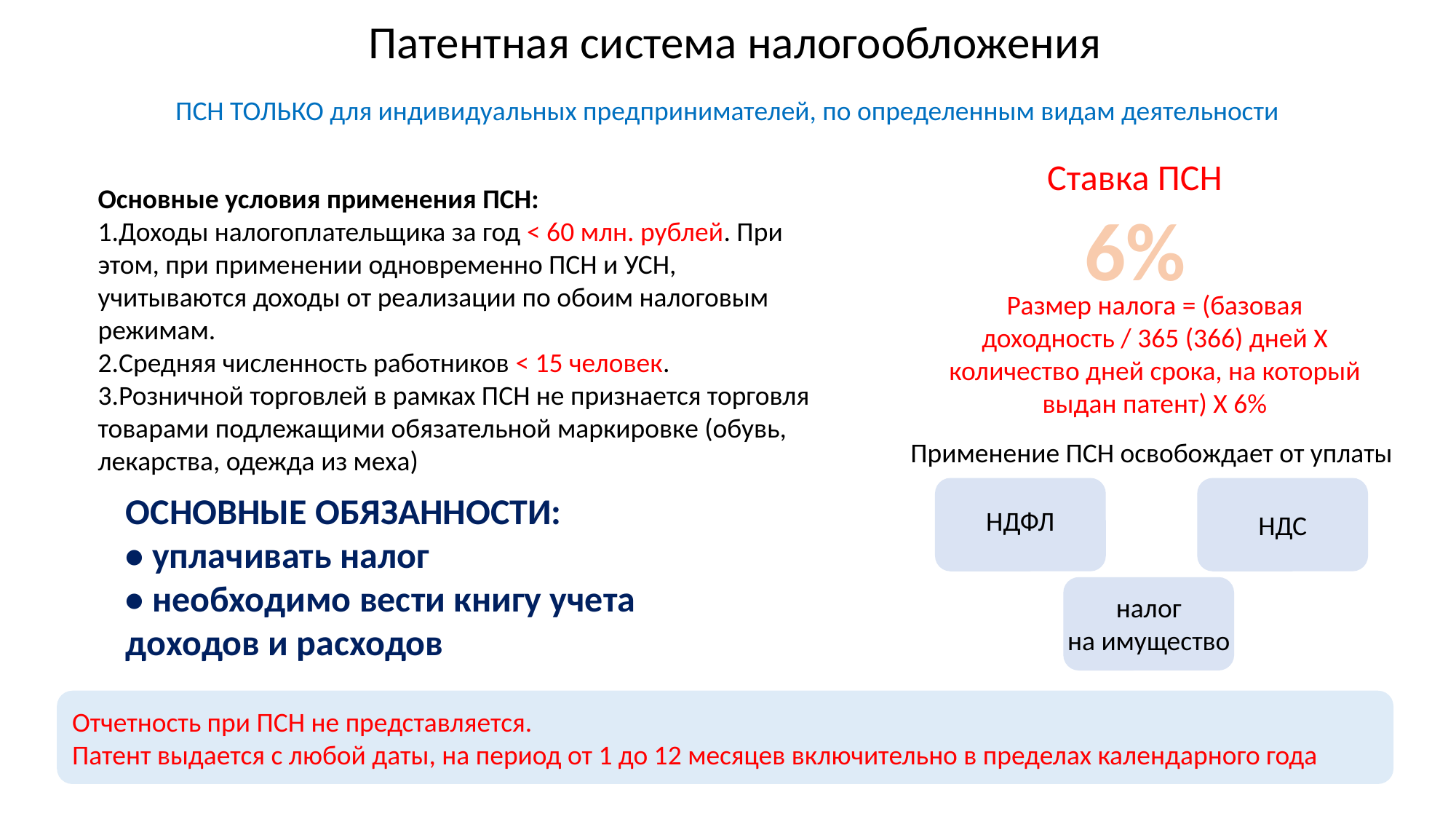

# Патентная система налогообложения
ПСН ТОЛЬКО для индивидуальных предпринимателей, по определенным видам деятельности
Ставка ПСН
Основные условия применения ПСН:
1.Доходы налогоплательщика за год < 60 млн. рублей. При этом, при применении одновременно ПСН и УСН, учитываются доходы от реализации по обоим налоговым режимам.
2.Средняя численность работников < 15 человек.
3.Розничной торговлей в рамках ПСН не признается торговля товарами подлежащими обязательной маркировке (обувь, лекарства, одежда из меха)
6%
Размер налога = (базовая доходность / 365 (366) дней Х количество дней срока, на который выдан патент) Х 6%
Применение ПСН освобождает от уплаты

ОСНОВНЫЕ ОБЯЗАННОСТИ:
• уплачивать налог
• необходимо вести книгу учета доходов и расходов
НДФЛ
НДС

налог
на имущество
Отчетность при ПСН не представляется.
Патент выдается с любой даты, на период от 1 до 12 месяцев включительно в пределах календарного года